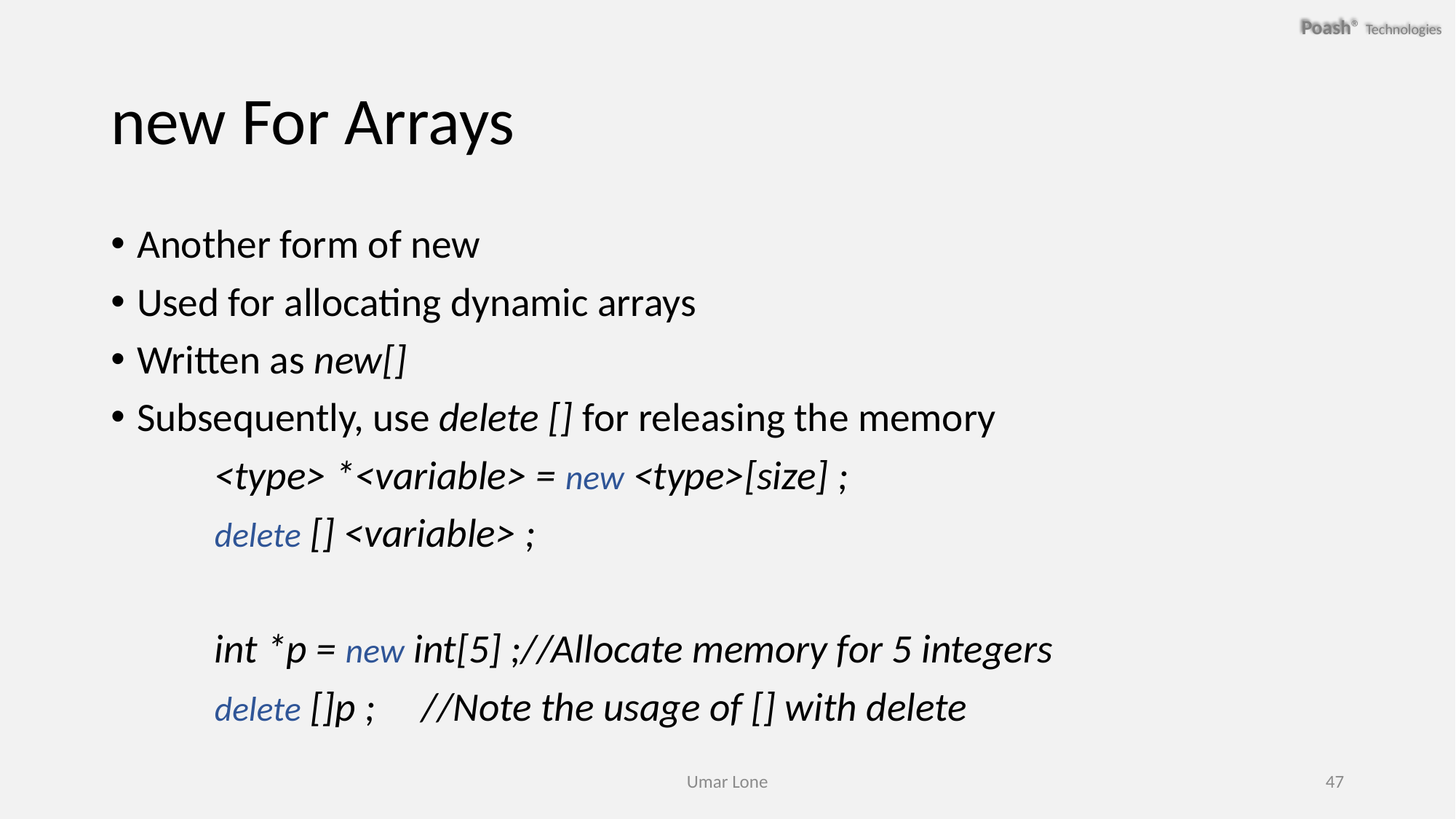

# new For Arrays
Another form of new
Used for allocating dynamic arrays
Written as new[]
Subsequently, use delete [] for releasing the memory
	<type> *<variable> = new <type>[size] ;
	delete [] <variable> ;

	int *p = new int[5] ;//Allocate memory for 5 integers
	delete []p ;	//Note the usage of [] with delete

Umar Lone
47